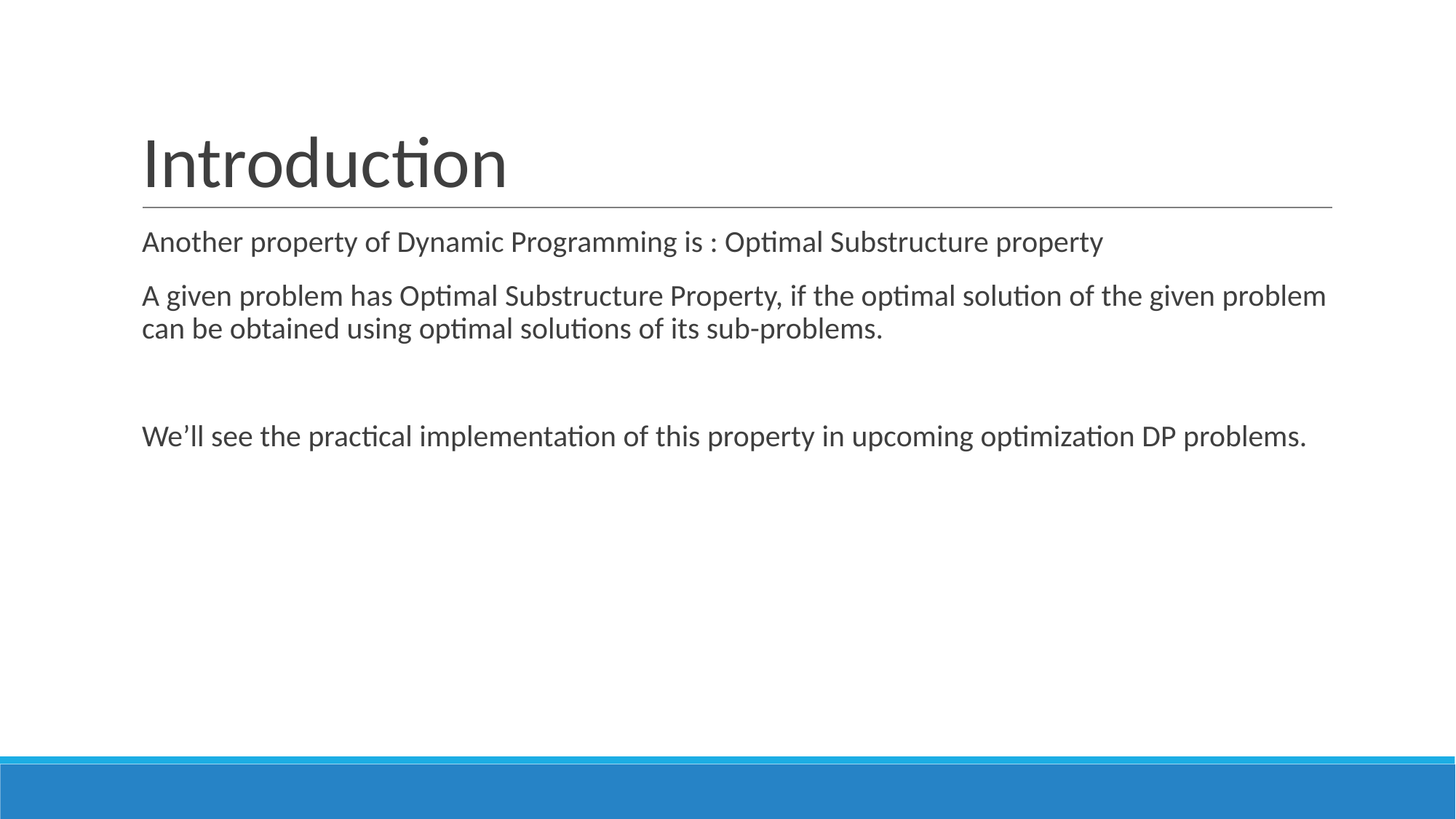

# Introduction
Another property of Dynamic Programming is : Optimal Substructure property
A given problem has Optimal Substructure Property, if the optimal solution of the given problem can be obtained using optimal solutions of its sub-problems.

We’ll see the practical implementation of this property in upcoming optimization DP problems.